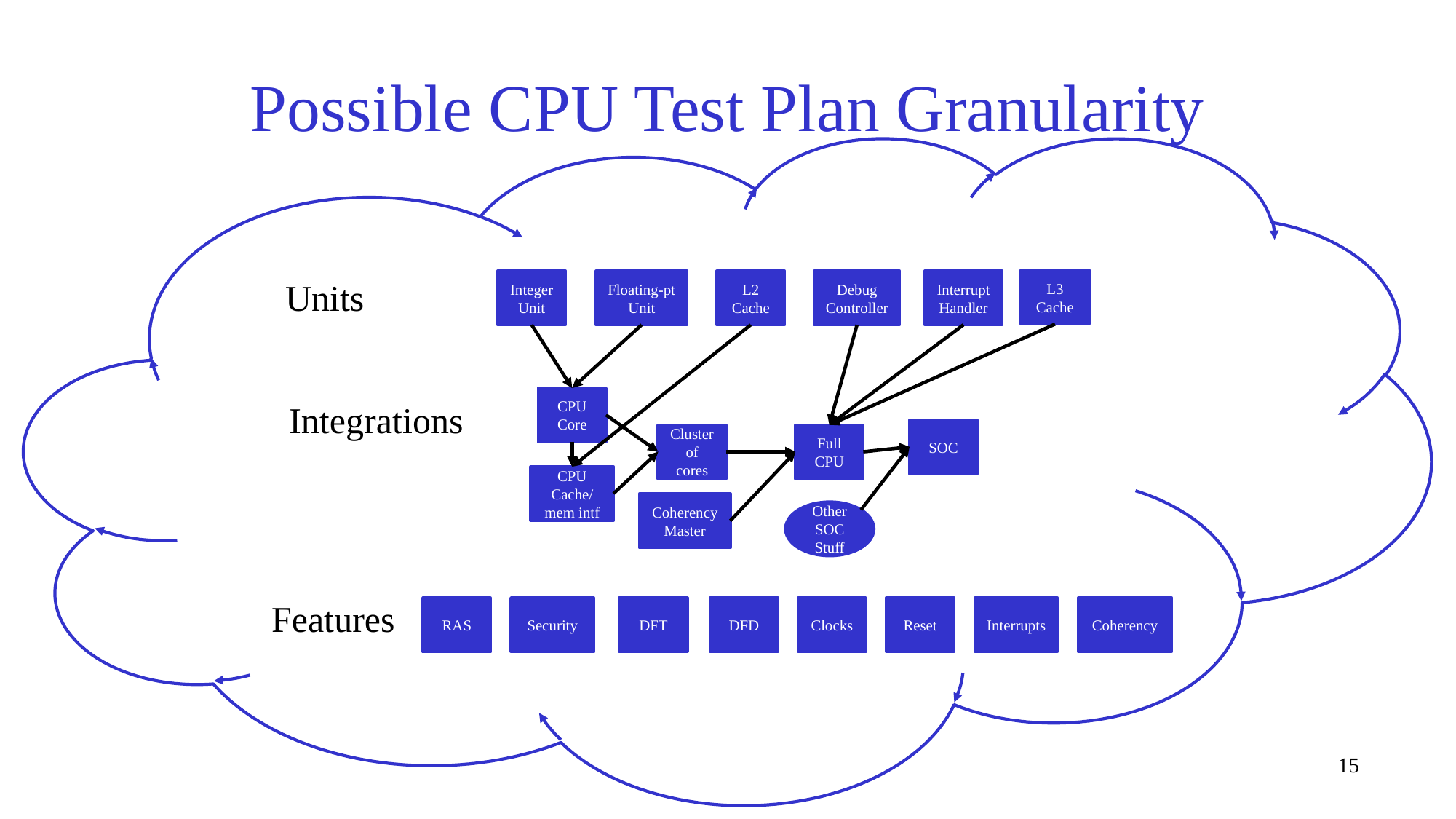

# Possible CPU Test Plan Granularity

Units
L3 Cache
Integer Unit
Floating-pt Unit
L2 Cache
Debug Controller
Interrupt Handler
CPU Core
Integrations
SOC
Cluster of cores
Full CPU
CPU Cache/ mem intf
Coherency Master
Other SOC Stuff
Features
DFT
DFD
Clocks
Reset
Interrupts
Coherency
RAS
Security